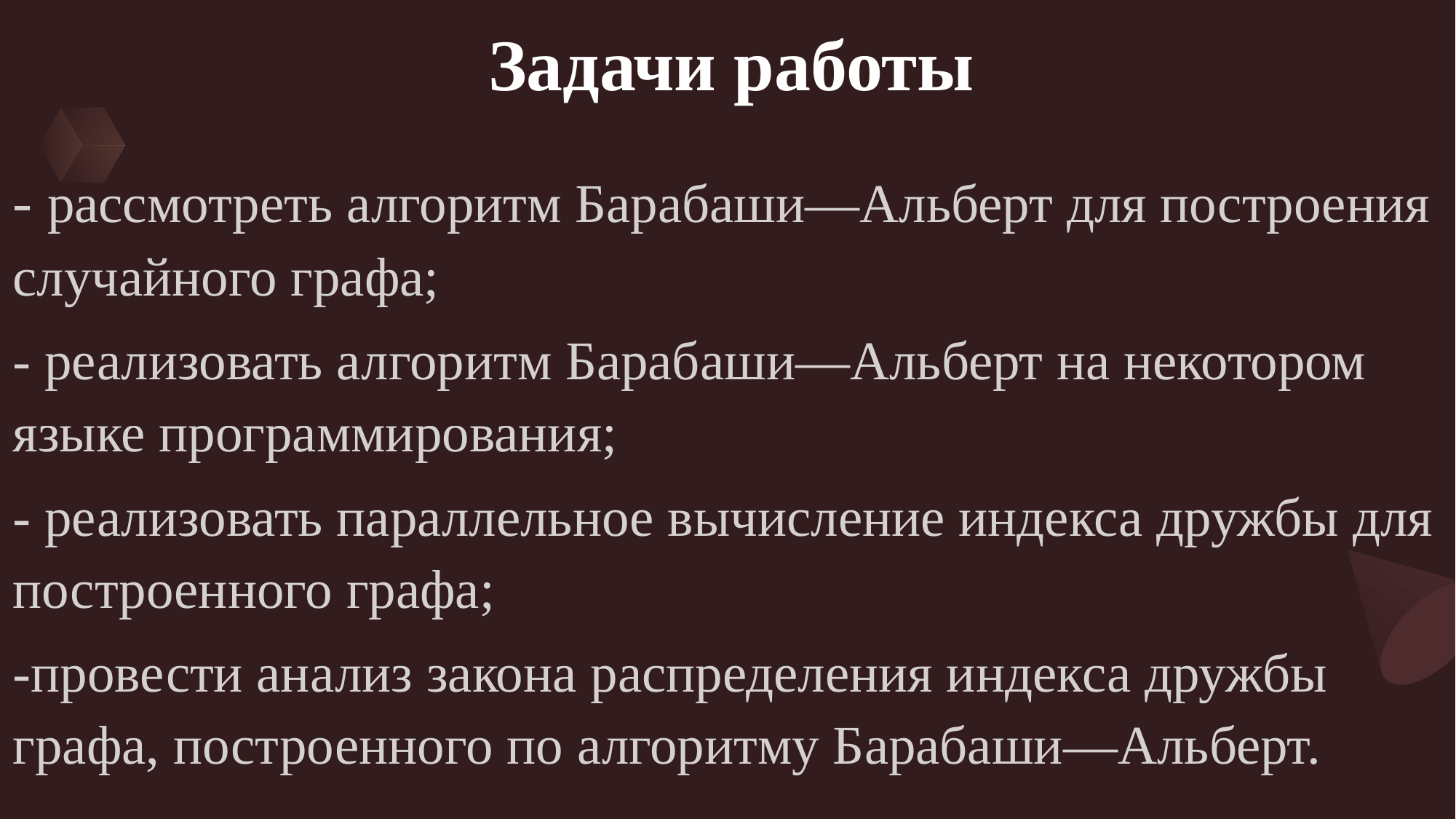

# Задачи работы
- рассмотреть алгоритм Барабаши—Альберт для построения случайного графа;
- реализовать алгоритм Барабаши—Альберт на некотором языке программирования;
- реализовать параллельное вычисление индекса дружбы для построенного графа;
-провести анализ закона распределения индекса дружбы графа, построенного по алгоритму Барабаши—Альберт.